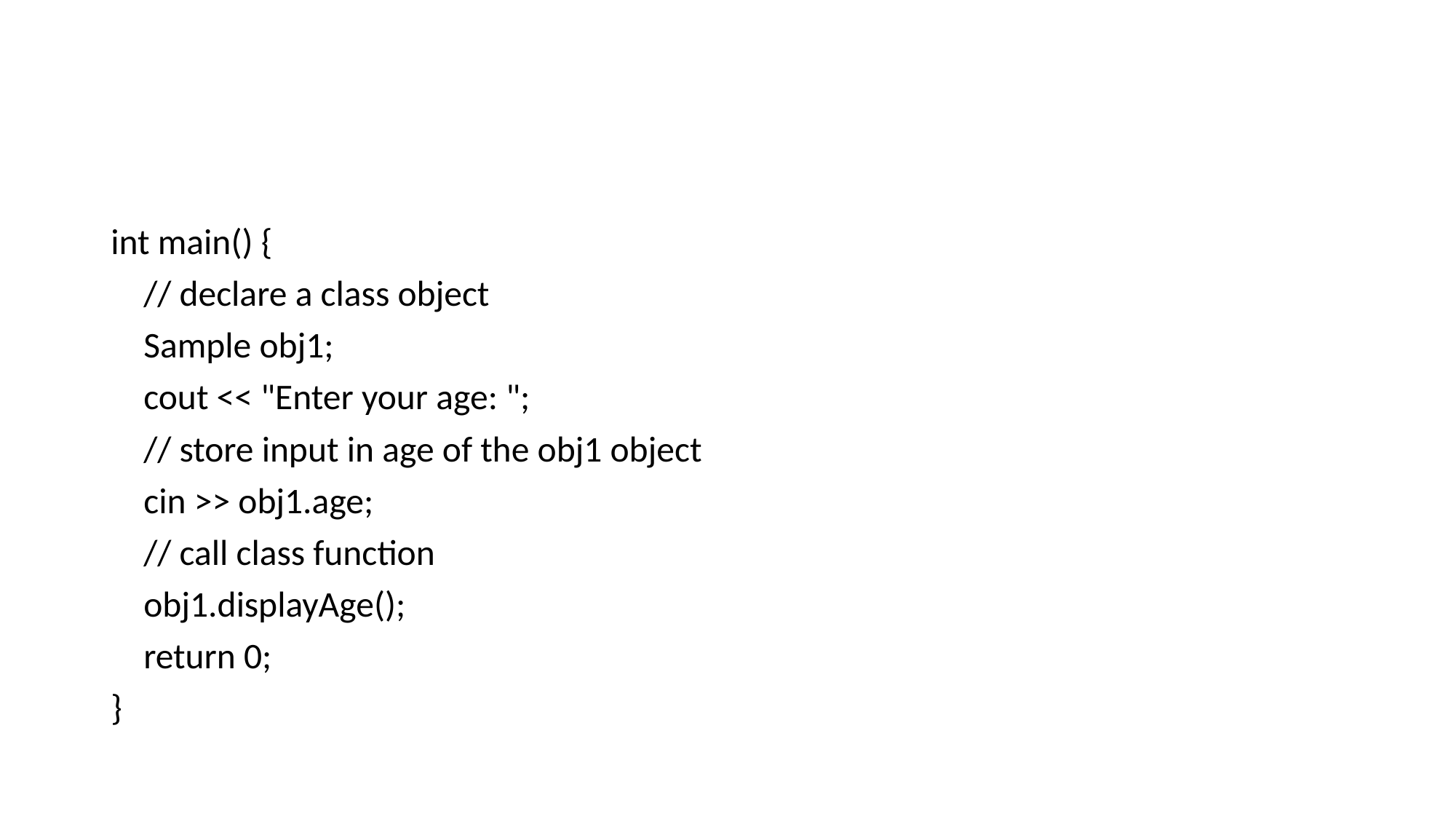

#
int main() {
    // declare a class object
    Sample obj1;
    cout << "Enter your age: ";
    // store input in age of the obj1 object
    cin >> obj1.age;
    // call class function
    obj1.displayAge();
    return 0;
}